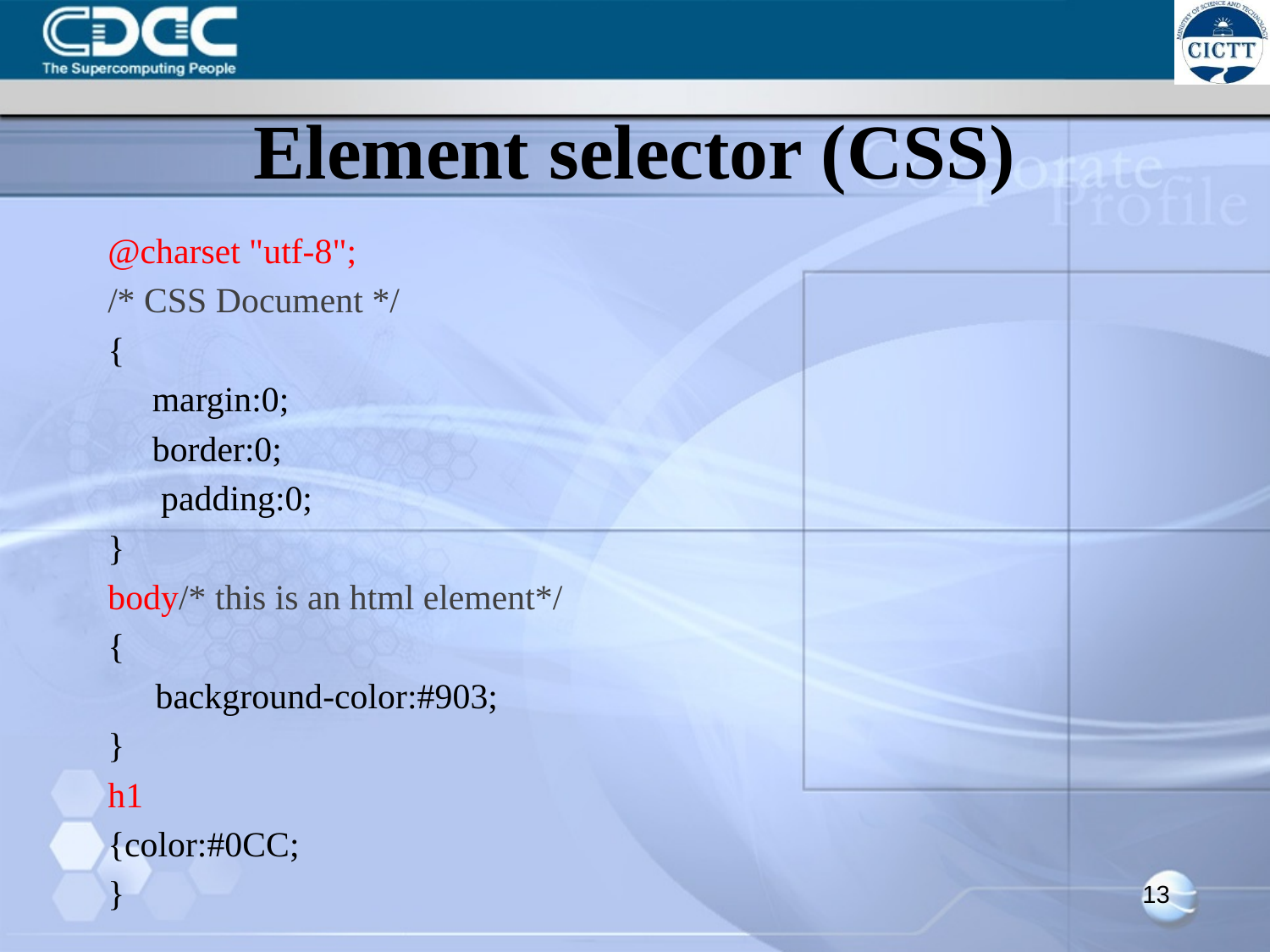

# Element selector (CSS)
@charset "utf-8";
/* CSS Document */
{
     margin:0;
     border:0;
      padding:0;
}
body/* this is an html element*/
{
	background-color:#903;
}
h1
{color:#0CC;
}